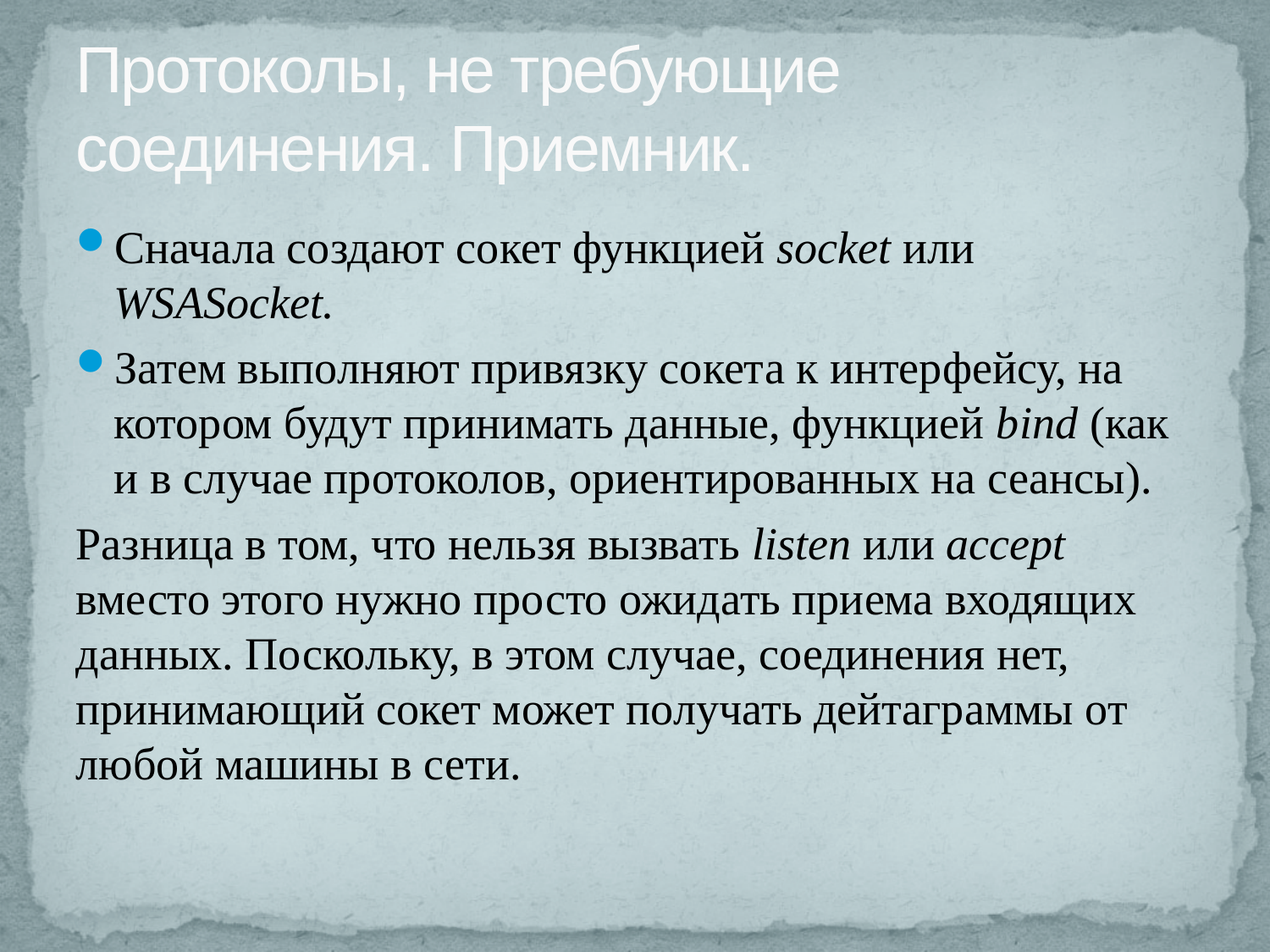

# Протоколы, не требующие соединения. Приемник.
Сначала создают сокет функцией socket или WSASocket.
Затем выполняют привязку сокета к интерфейсу, на котором будут принимать данные, функцией bind (как и в случае протоколов, ориентированных на сеансы).
Разница в том, что нельзя вызвать listen или accept вместо этого нужно просто ожидать приема входящих данных. Поскольку, в этом случае, соединения нет, принимающий сокет может получать дейтаграммы от любой машины в сети.